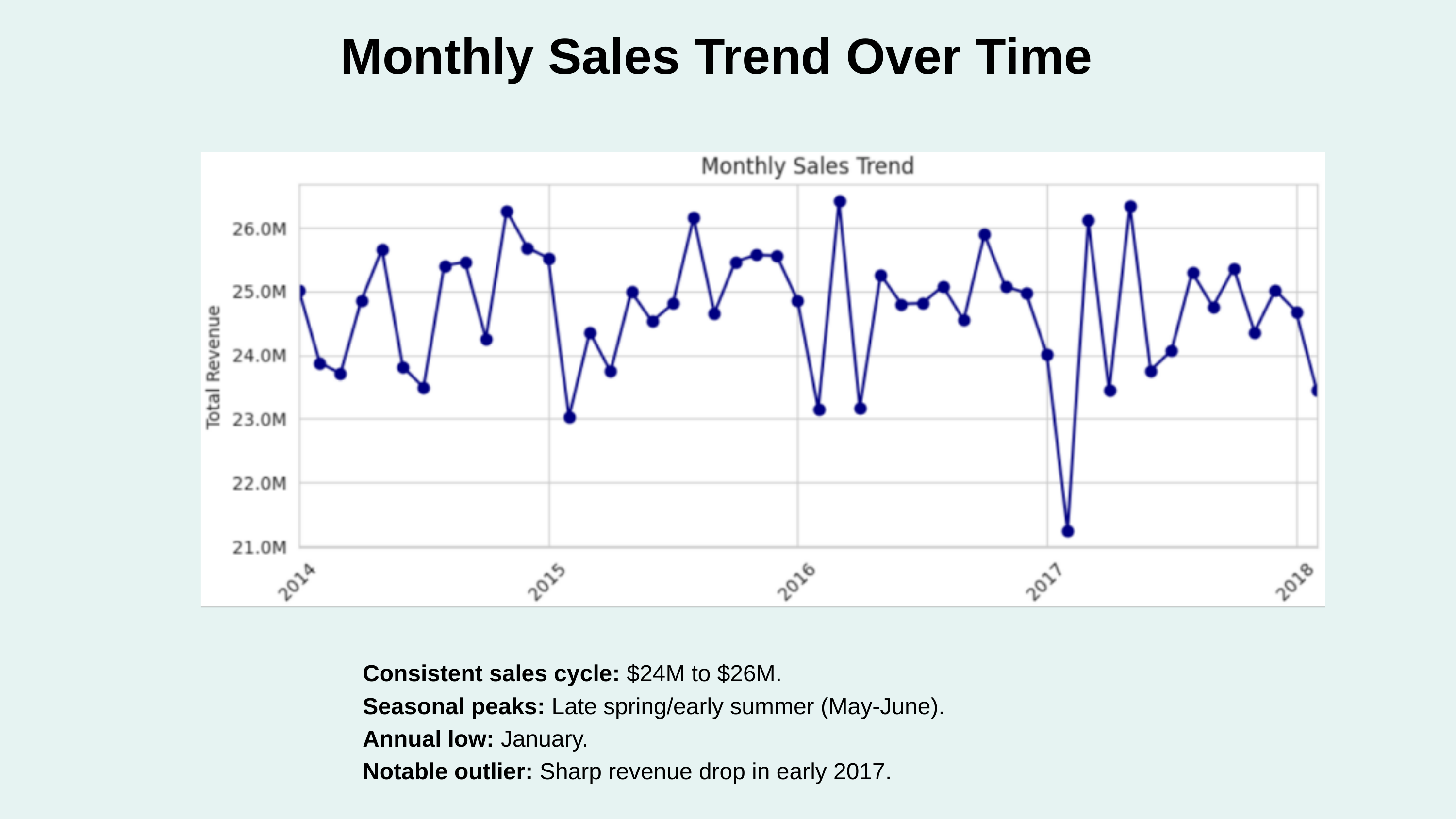

Monthly Sales Trend Over Time

Consistent sales cycle: $24M to $26M.
Seasonal peaks: Late spring/early summer (May-June).
Annual low: January.
Notable outlier: Sharp revenue drop in early 2017.